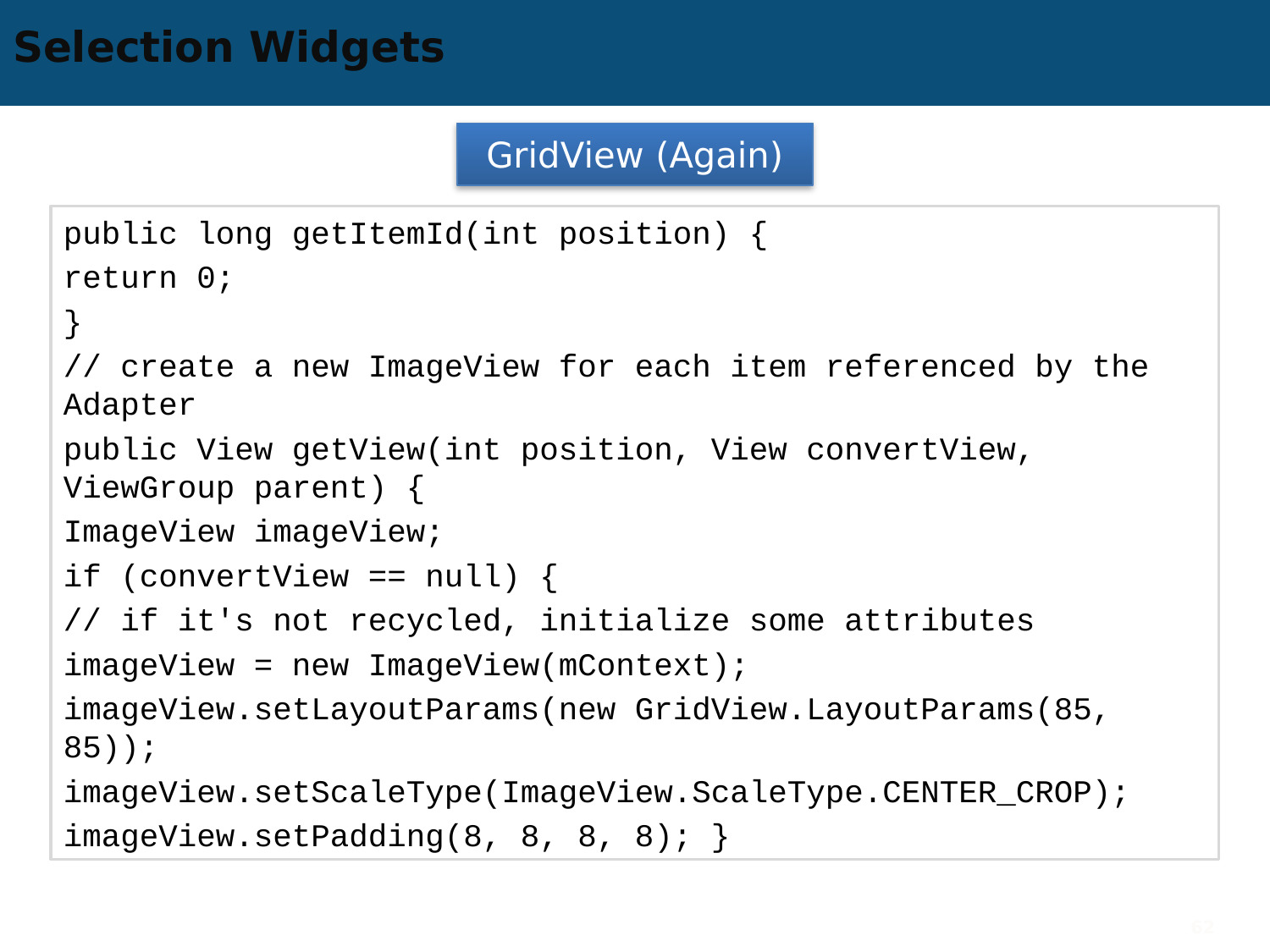

# Selection Widgets
GridView (Again)
public long getItemId(int position) {
return 0;
}
// create a new ImageView for each item referenced by the Adapter
public View getView(int position, View convertView, ViewGroup parent) {
ImageView imageView;
if (convertView == null) {
// if it's not recycled, initialize some attributes
imageView = new ImageView(mContext);
imageView.setLayoutParams(new GridView.LayoutParams(85, 85));
imageView.setScaleType(ImageView.ScaleType.CENTER_CROP);
imageView.setPadding(8, 8, 8, 8); }